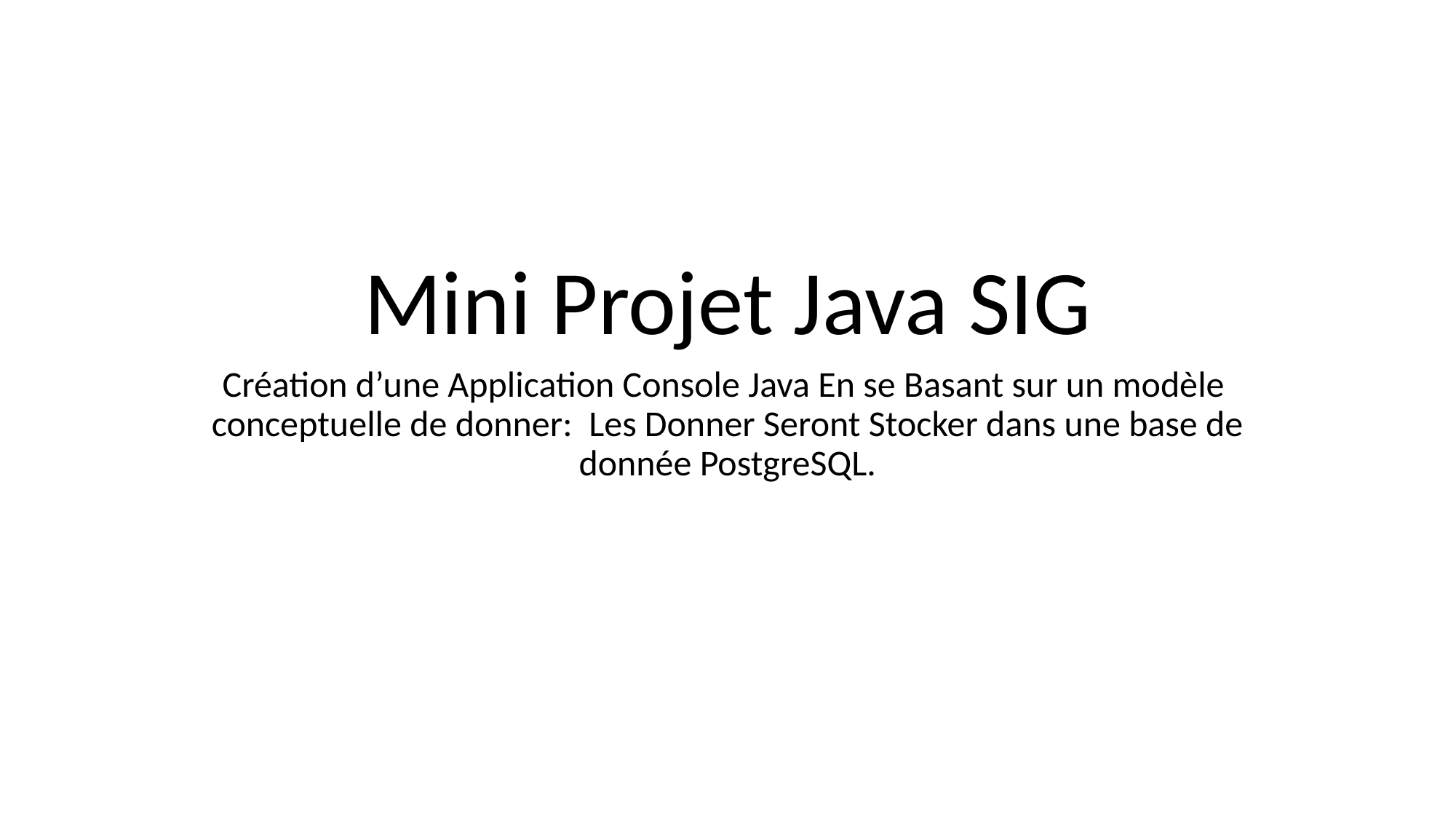

# Mini Projet Java SIG
Création d’une Application Console Java En se Basant sur un modèle  conceptuelle de donner:  Les Donner Seront Stocker dans une base de donnée PostgreSQL.